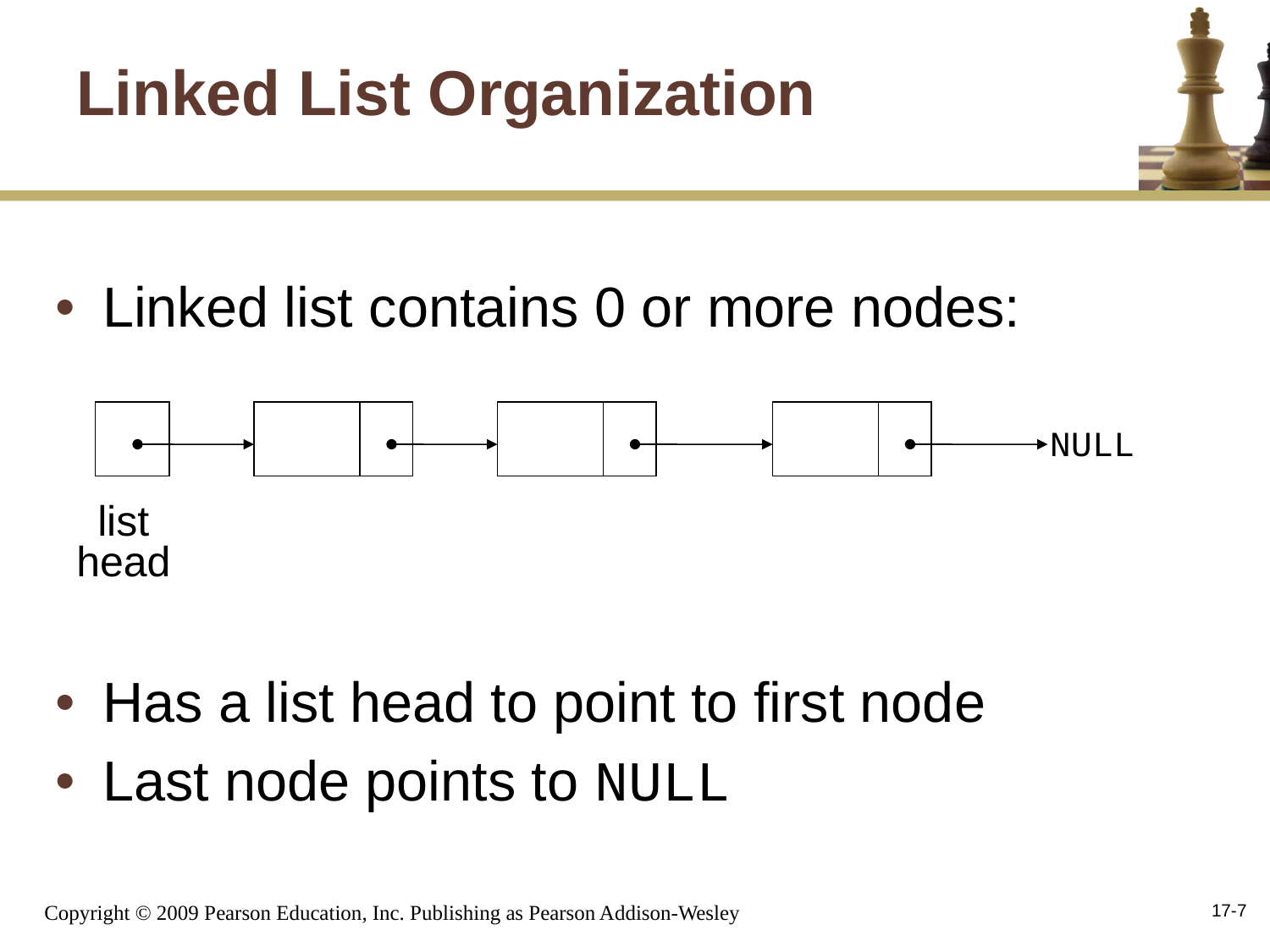

# Linked List Organization
Linked list contains 0 or more nodes:

Has a list head to point to first node
Last node points to NULL

NULL

list
head
17-7